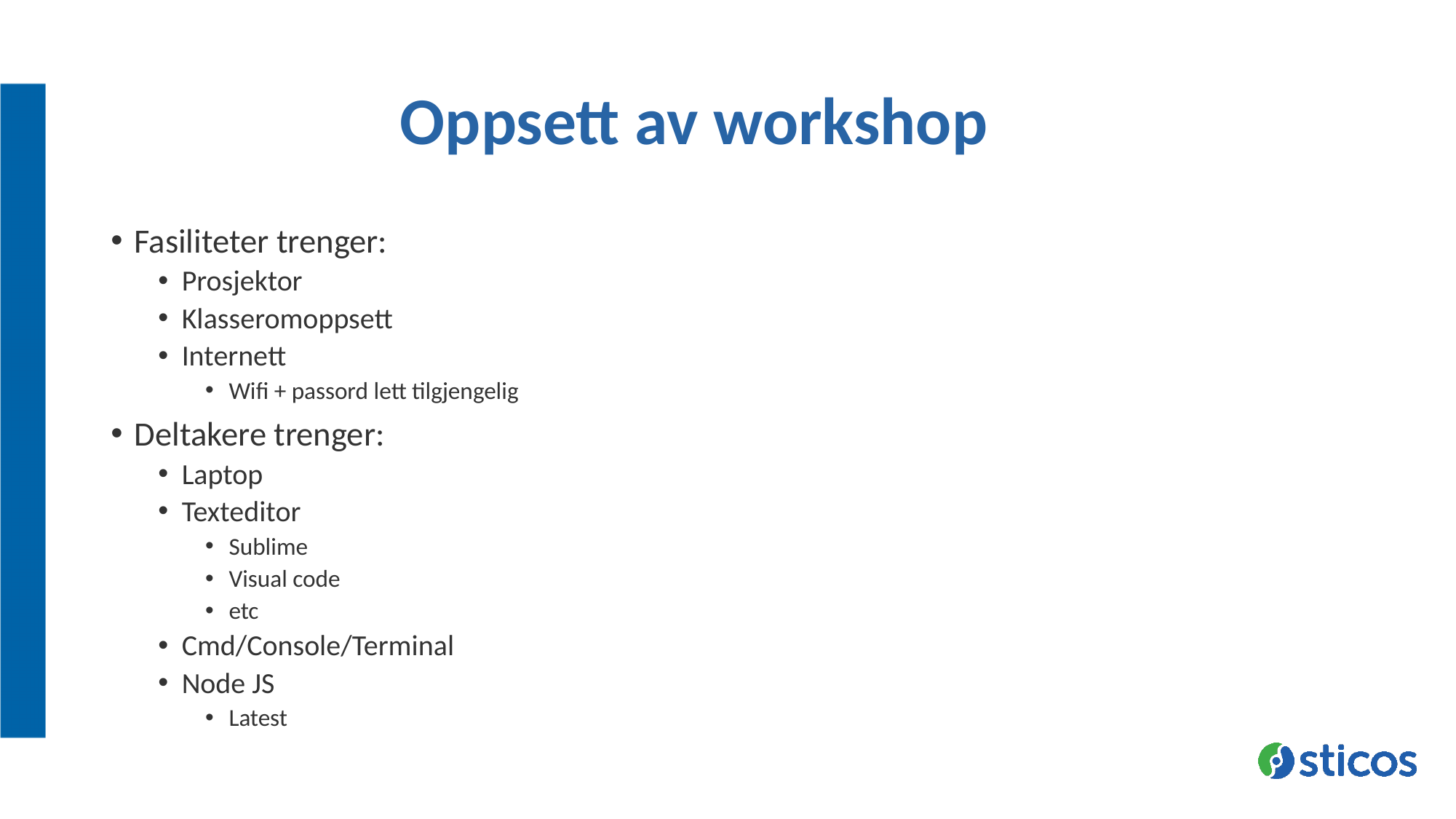

# Oppsett av workshop
Fasiliteter trenger:
Prosjektor
Klasseromoppsett
Internett
Wifi + passord lett tilgjengelig
Deltakere trenger:
Laptop
Texteditor
Sublime
Visual code
etc
Cmd/Console/Terminal
Node JS
Latest